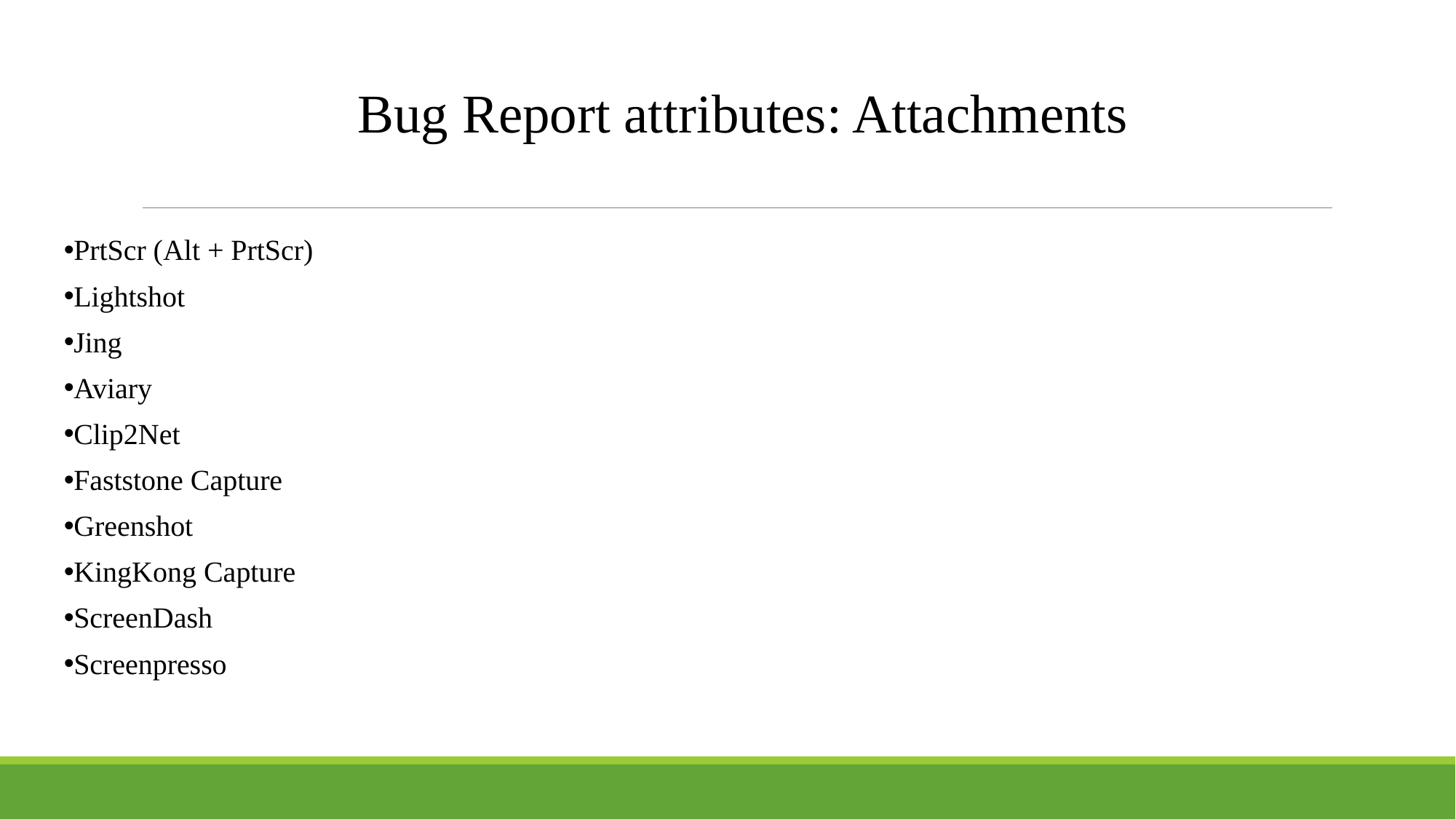

Bug Report attributes: Attachments
PrtScr (Alt + PrtScr)
Lightshot
Jing
Aviary
Clip2Net
Faststone Capture
Greenshot
KingKong Capture
ScreenDash
Screenpresso